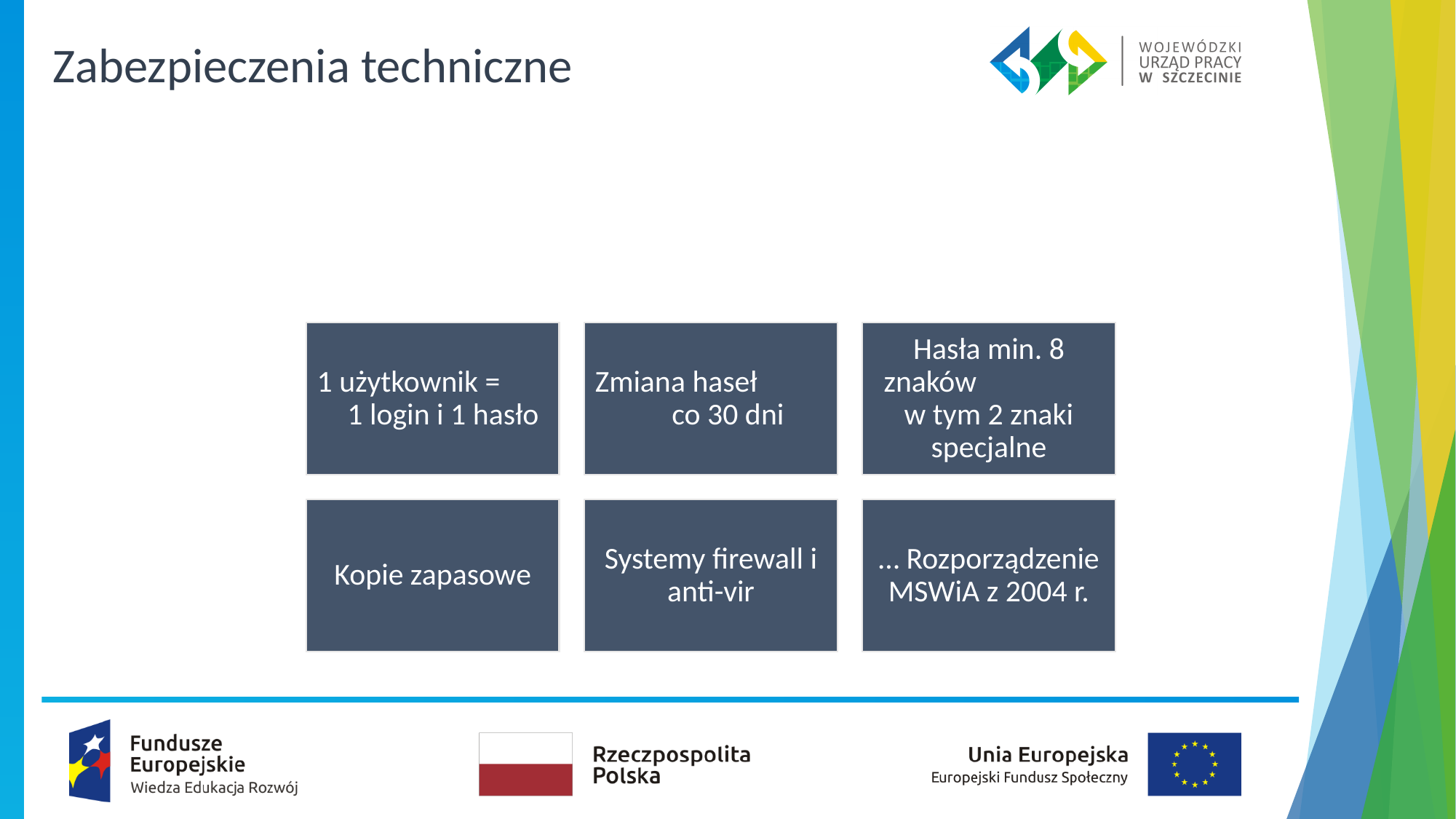

# Zabezpieczenia techniczne
1 użytkownik =           1 login i 1 hasło
Zmiana haseł                co 30 dni
Hasła min. 8 znaków                  w tym 2 znaki specjalne
Kopie zapasowe
Systemy firewall i anti-vir
… Rozporządzenie MSWiA z 2004 r.